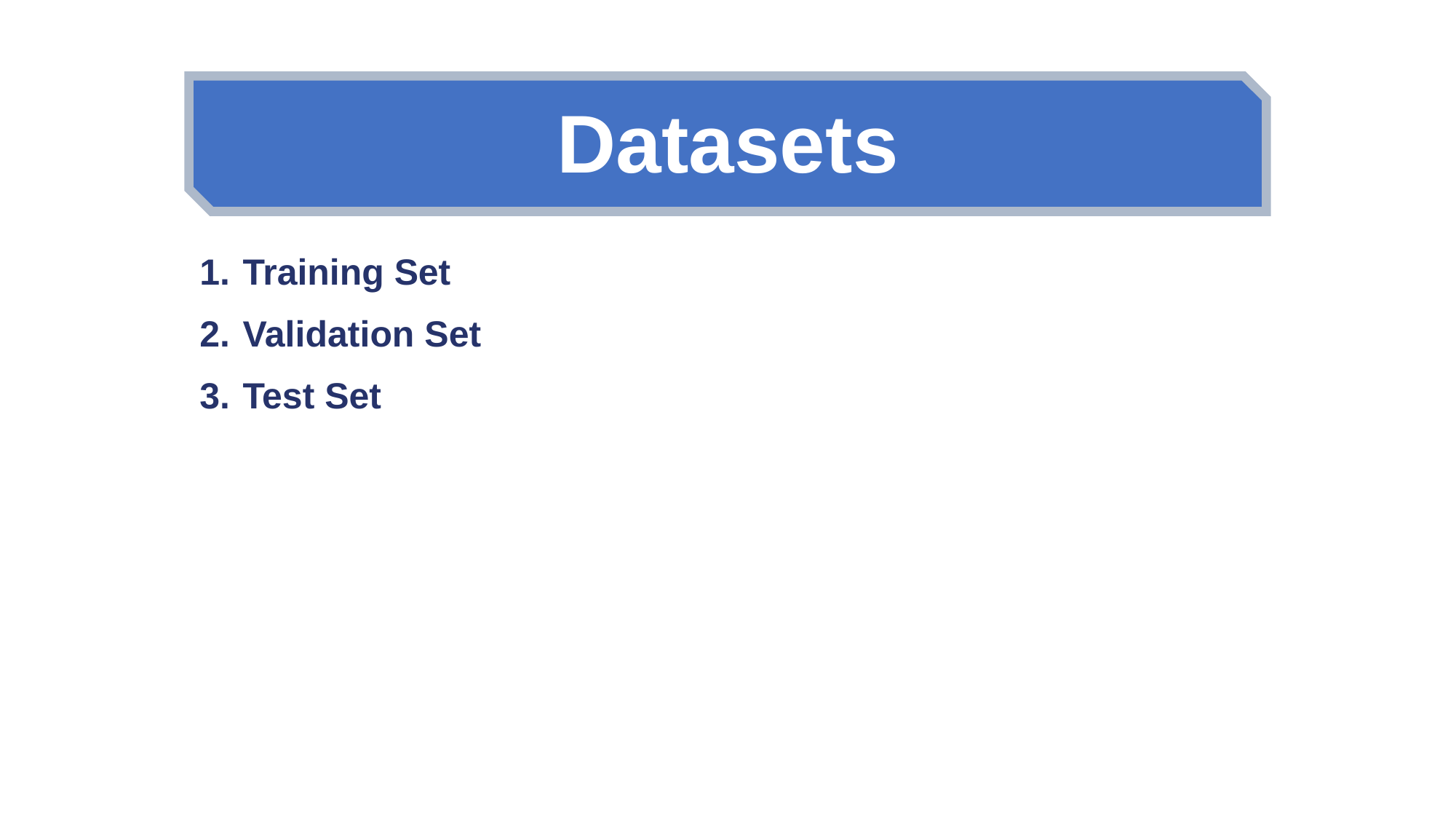

# Datasets
Training Set
Validation Set
Test Set